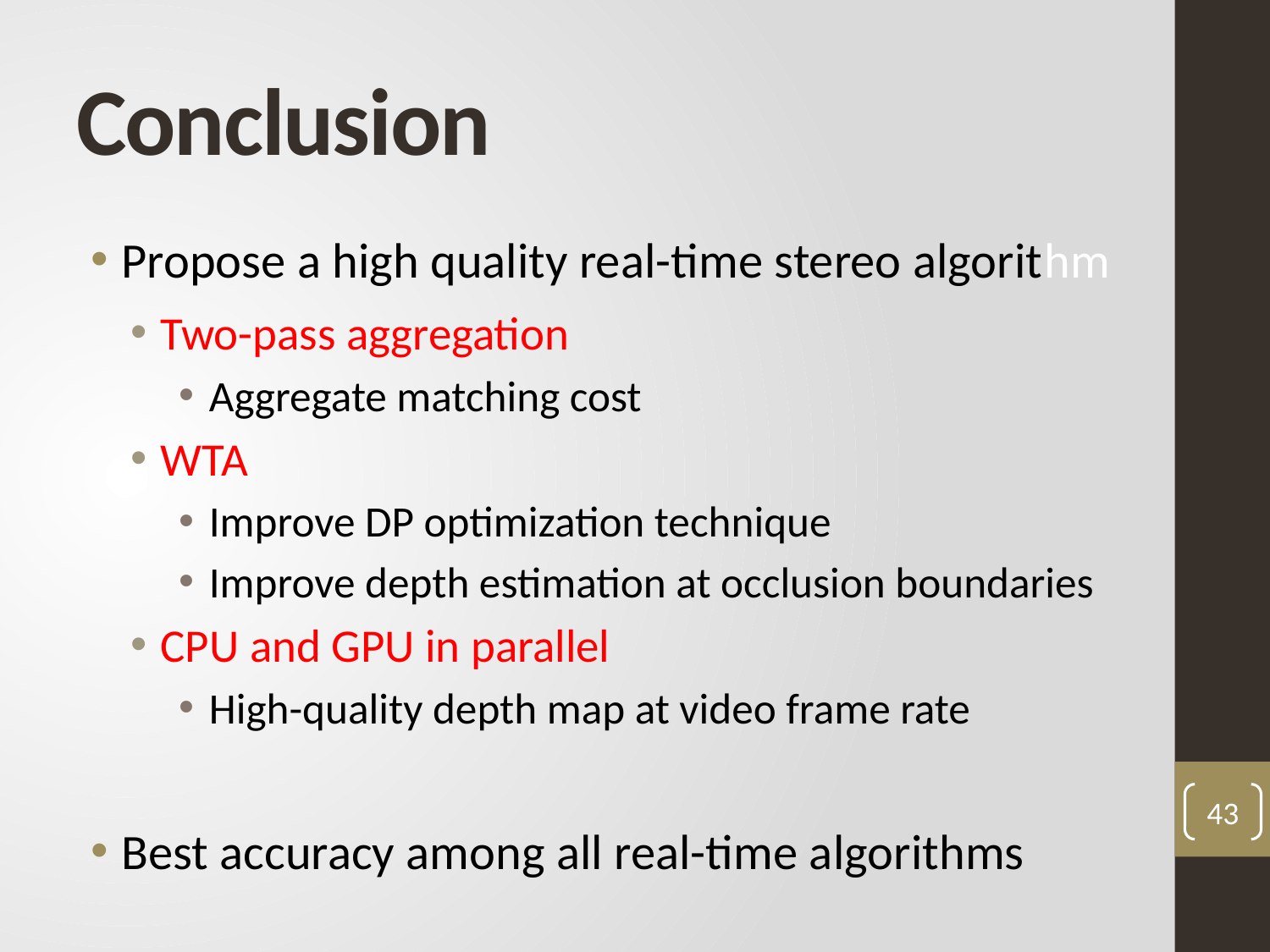

# Conclusion
Propose a high quality real-time stereo algorithm
Two-pass aggregation
Aggregate matching cost
WTA
Improve DP optimization technique
Improve depth estimation at occlusion boundaries
CPU and GPU in parallel
High-quality depth map at video frame rate

Best accuracy among all real-time algorithms

43